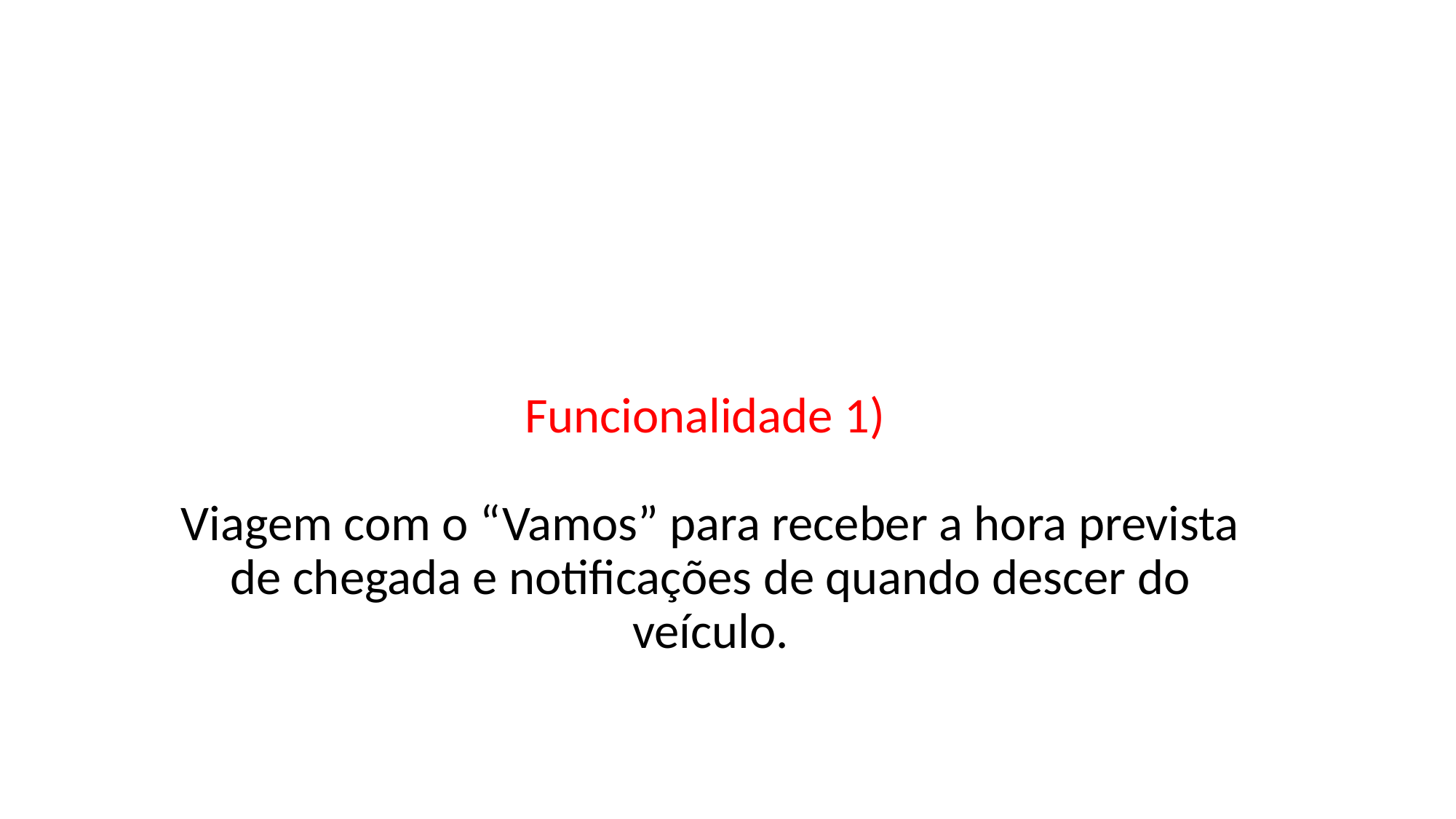

# Funcionalidade 1) Viagem com o “Vamos” para receber a hora prevista de chegada e notificações de quando descer do veículo.